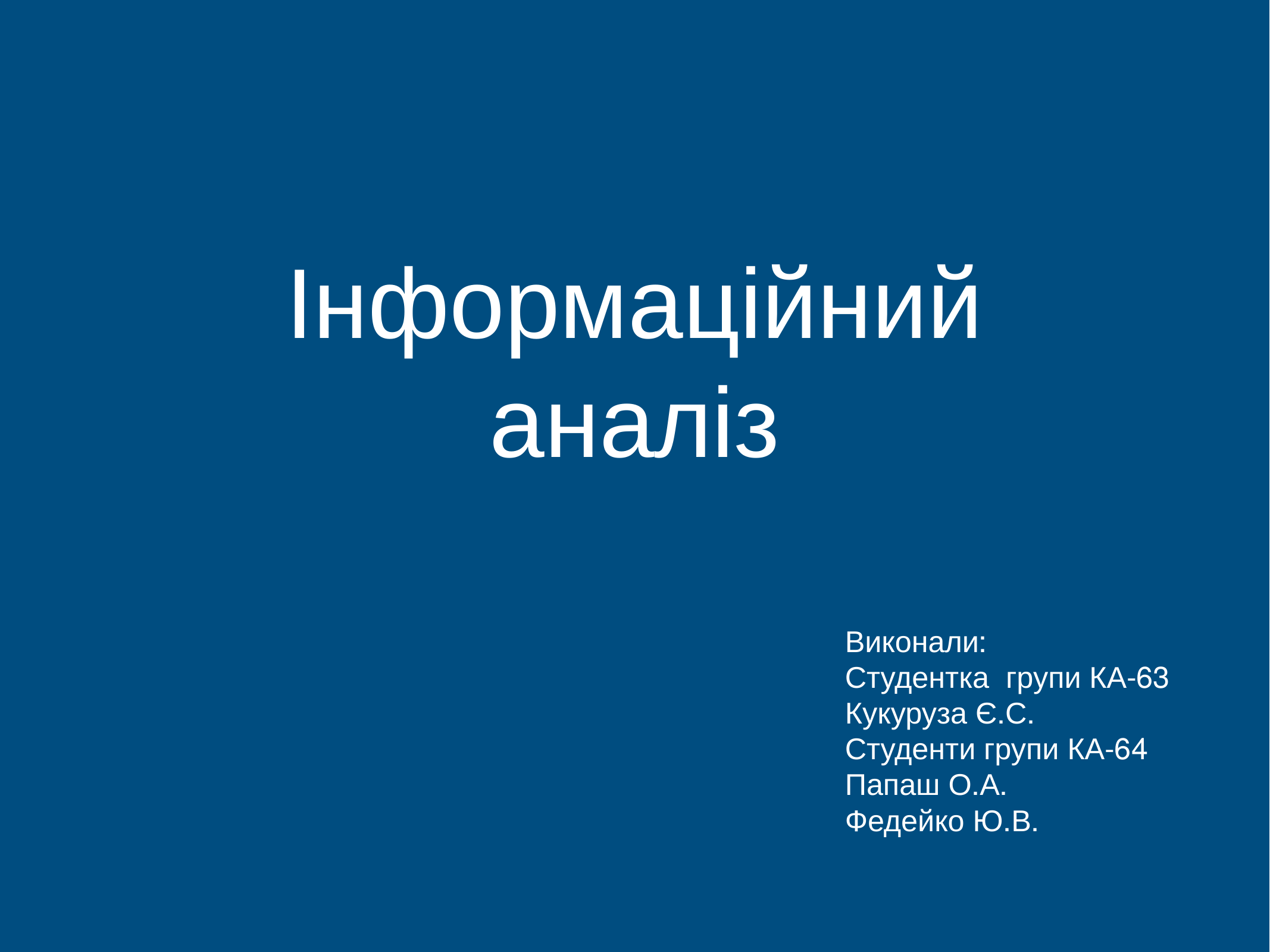

# Інформаційний аналіз
Виконали:
Студентка  групи КА-63
Кукуруза Є.С.
Студенти групи КА-64
Папаш О.А.
Федейко Ю.В.